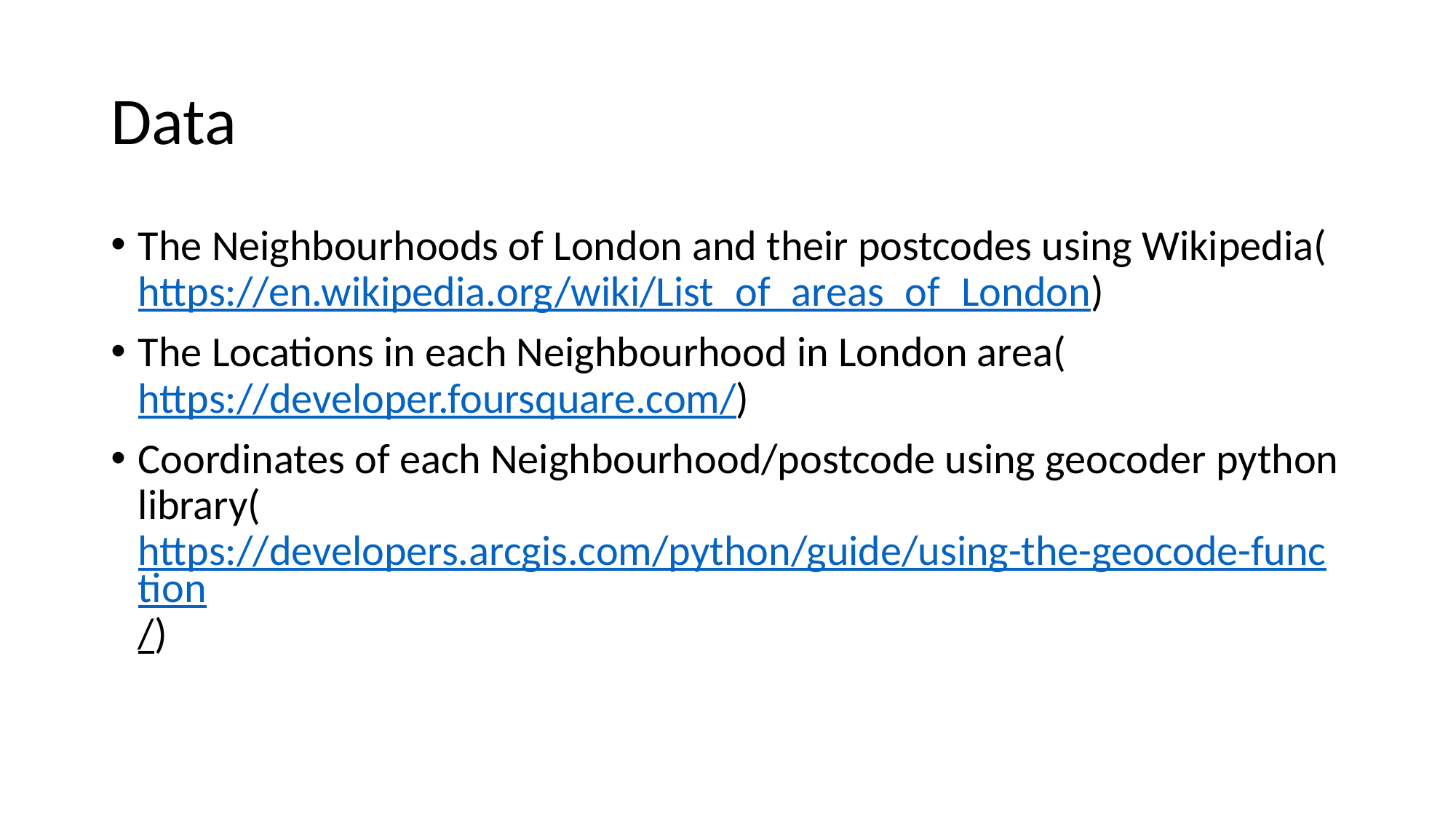

# Data
The Neighbourhoods of London and their postcodes using Wikipedia(https://en.wikipedia.org/wiki/List_of_areas_of_London)
The Locations in each Neighbourhood in London area(https://developer.foursquare.com/)
Coordinates of each Neighbourhood/postcode using geocoder python library(https://developers.arcgis.com/python/guide/using-the-geocode-function/)